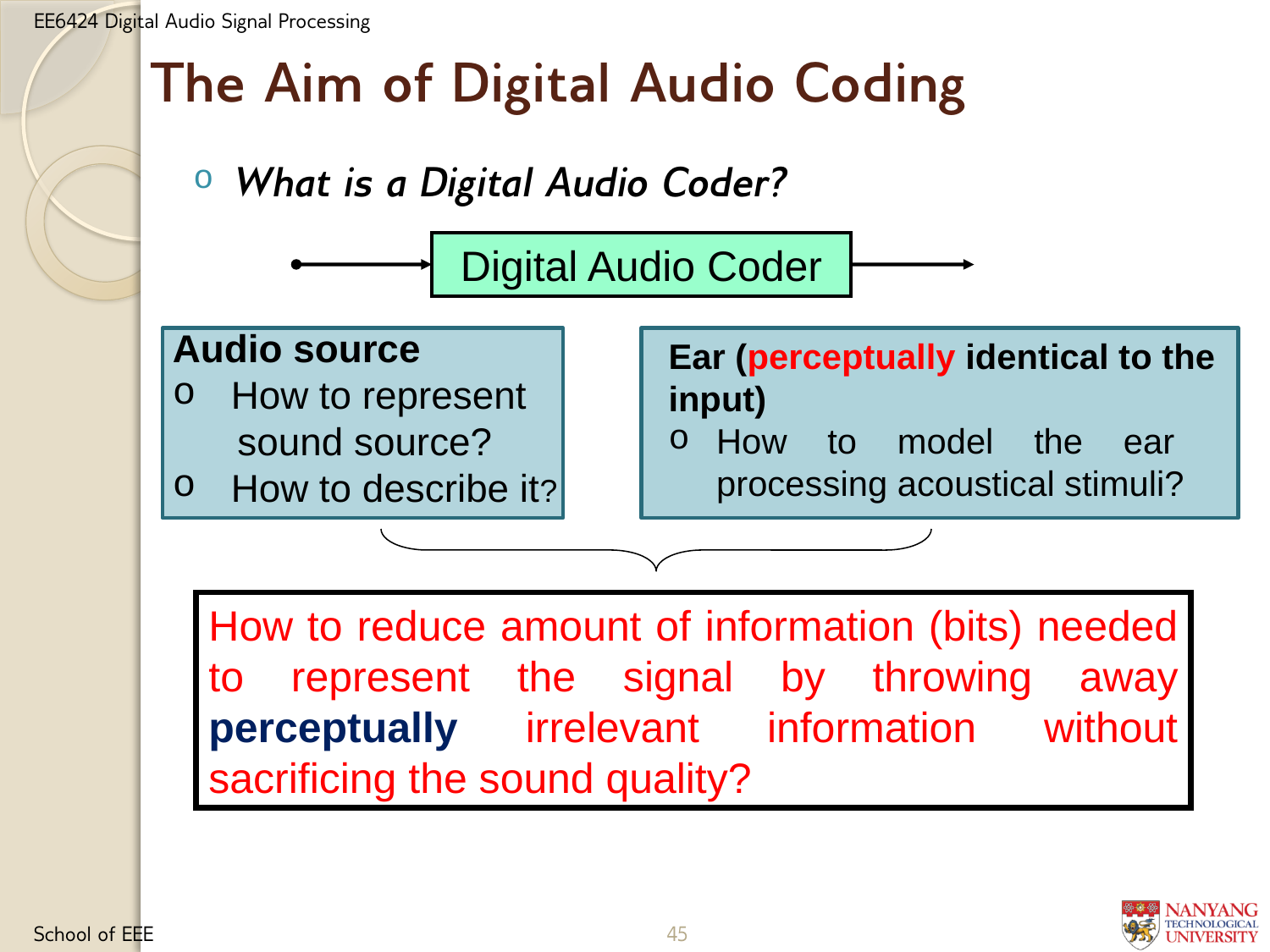

# The Aim of Digital Audio Coding
What is a Digital Audio Coder?
Digital Audio Coder

Audio source
 How to represent
      sound source?
 How to describe it?

Ear (perceptually identical to the input)
How to model the ear  processing acoustical stimuli?

How to reduce amount of information (bits) needed to represent the signal by throwing away perceptually irrelevant information without sacrificing the sound quality?
School of EEE
45